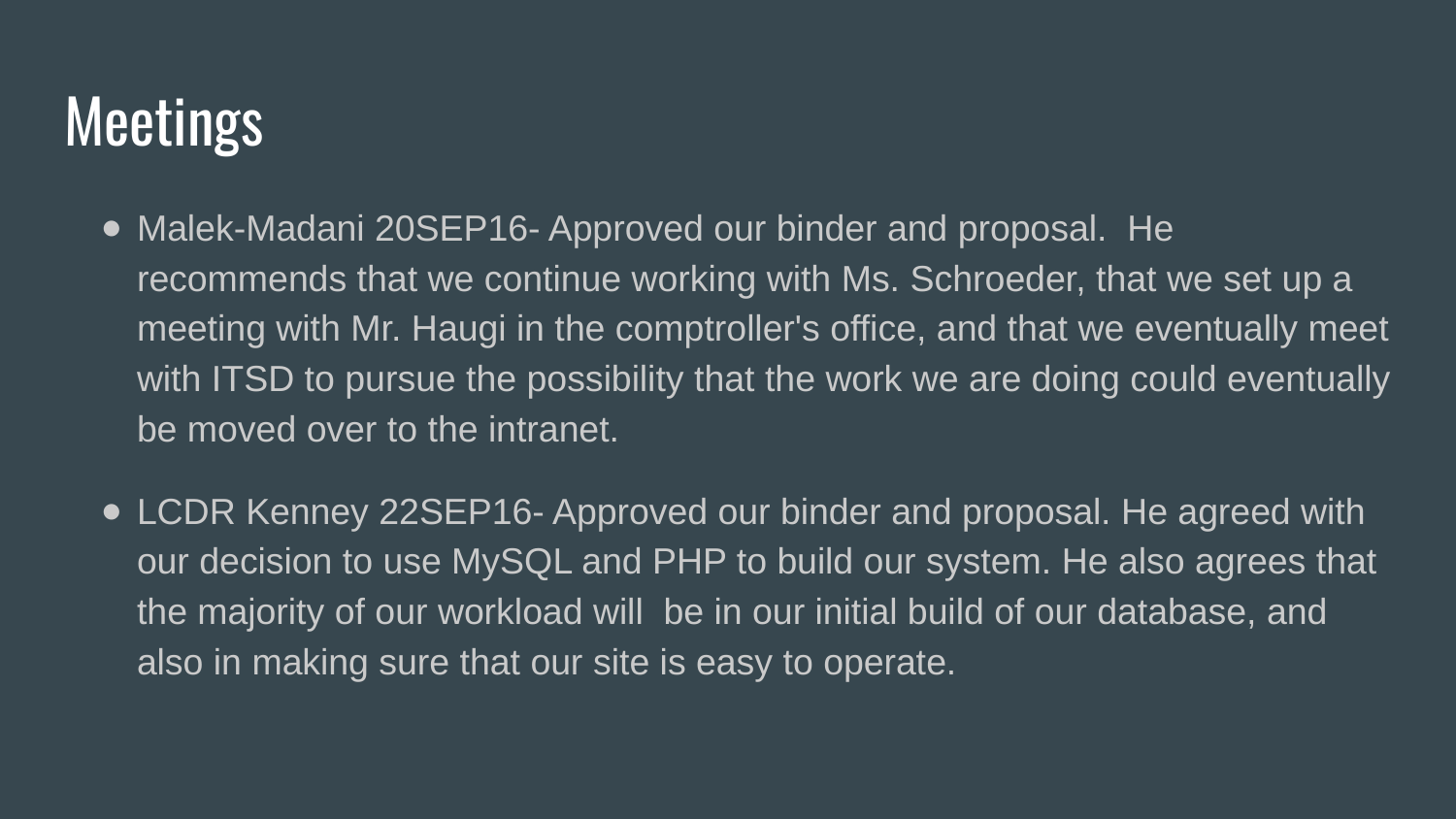

# Meetings
Malek-Madani 20SEP16- Approved our binder and proposal.  He recommends that we continue working with Ms. Schroeder, that we set up a meeting with Mr. Haugi in the comptroller's office, and that we eventually meet with ITSD to pursue the possibility that the work we are doing could eventually be moved over to the intranet.
LCDR Kenney 22SEP16- Approved our binder and proposal. He agreed with our decision to use MySQL and PHP to build our system. He also agrees that the majority of our workload will  be in our initial build of our database, and also in making sure that our site is easy to operate.